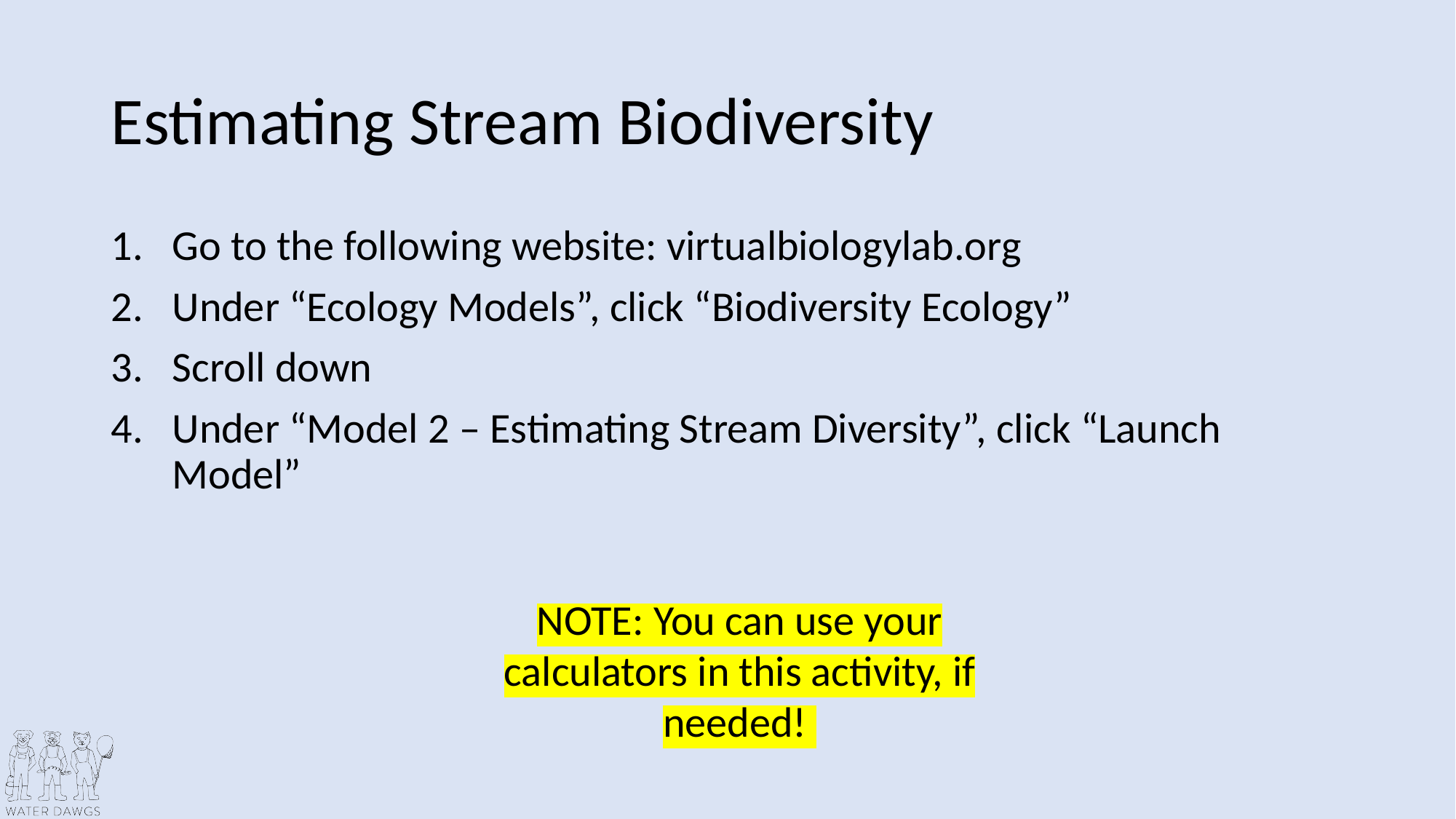

# Estimating Stream Biodiversity
Go to the following website: virtualbiologylab.org
Under “Ecology Models”, click “Biodiversity Ecology”
Scroll down
Under “Model 2 – Estimating Stream Diversity”, click “Launch Model”

NOTE: You can use your calculators in this activity, if needed!